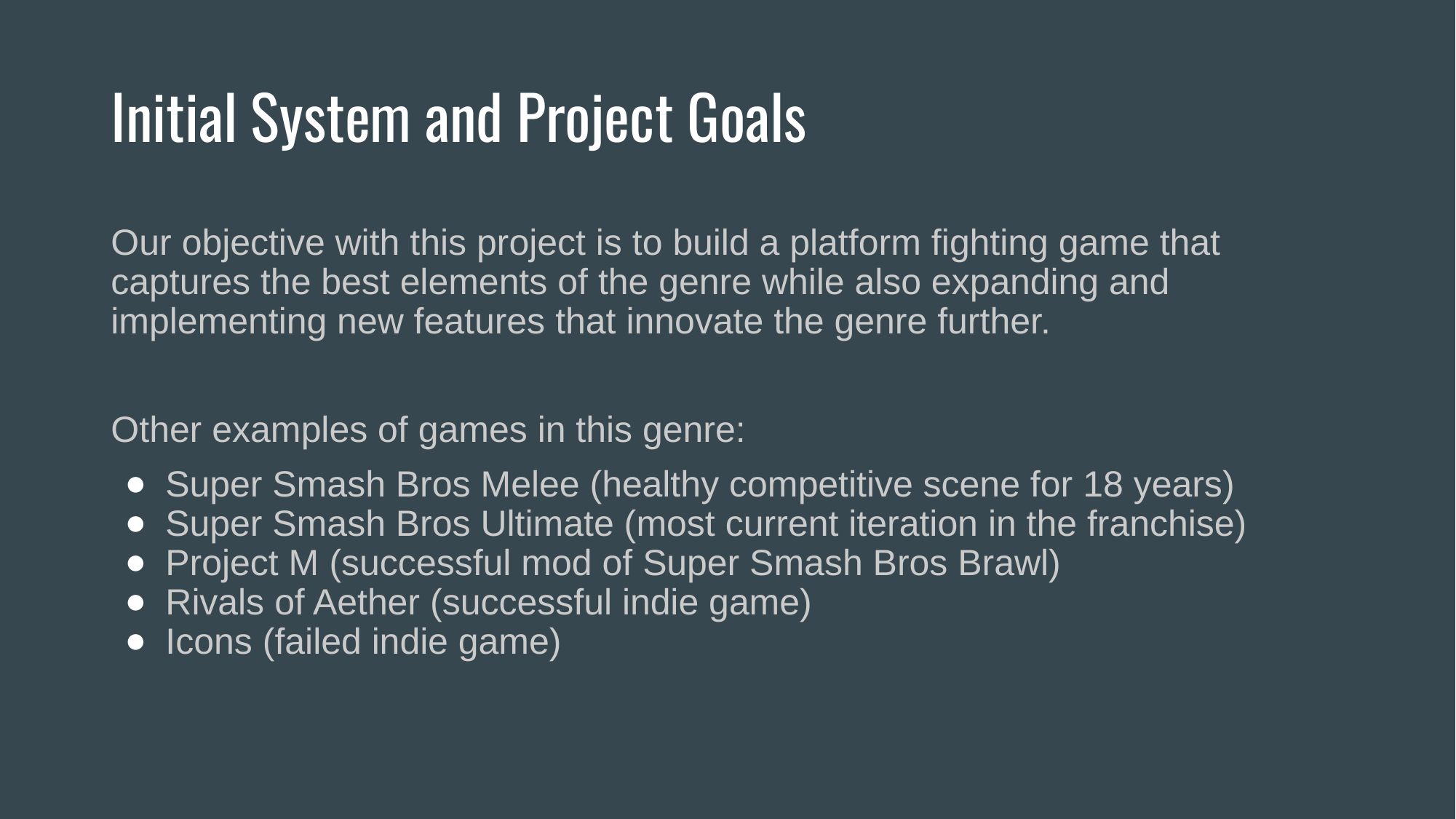

# Initial System and Project Goals
Our objective with this project is to build a platform fighting game that captures the best elements of the genre while also expanding and implementing new features that innovate the genre further.

Other examples of games in this genre:
Super Smash Bros Melee (healthy competitive scene for 18 years)
Super Smash Bros Ultimate (most current iteration in the franchise)
Project M (successful mod of Super Smash Bros Brawl)
Rivals of Aether (successful indie game)
Icons (failed indie game)